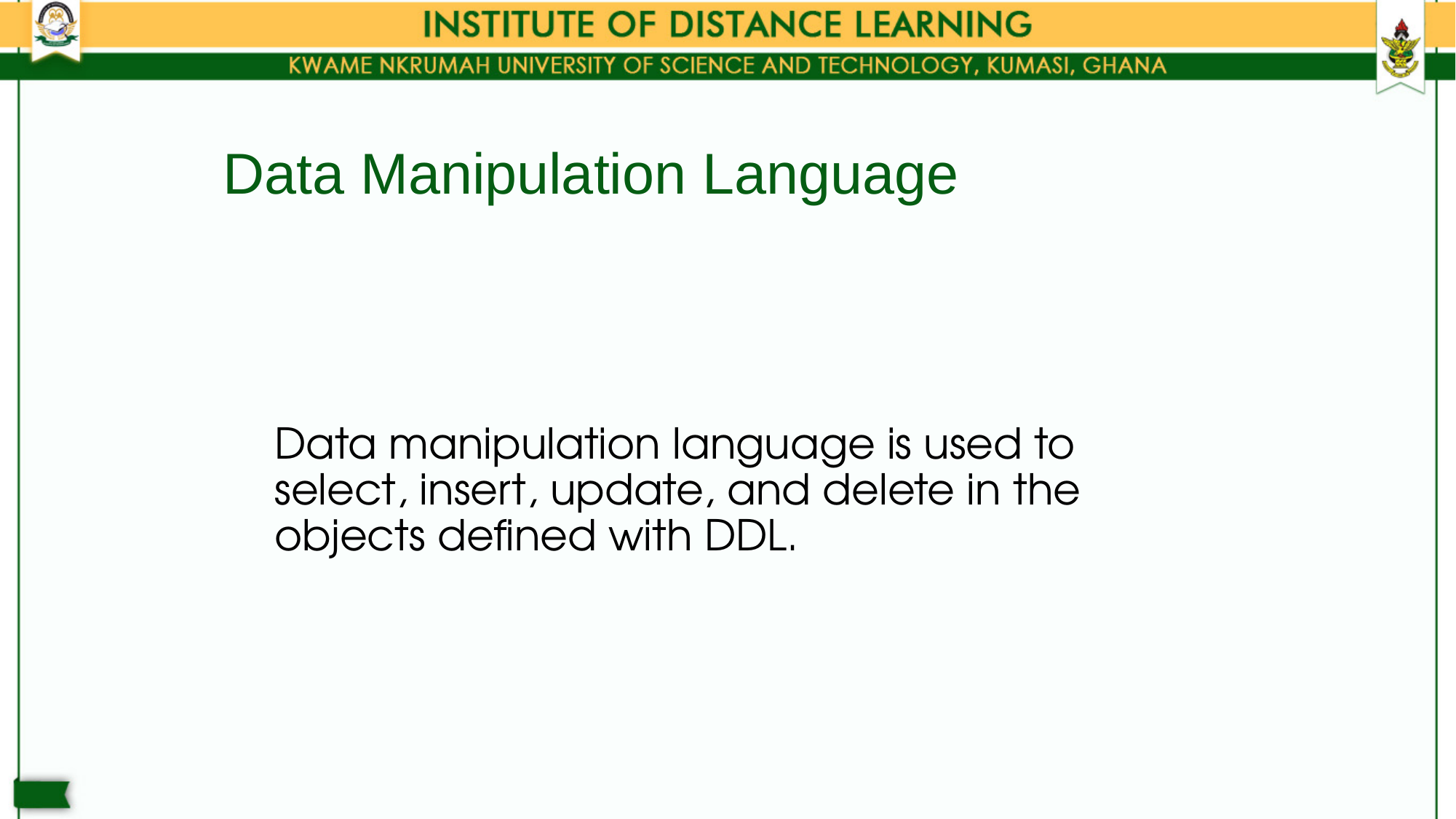

# Data Manipulation Language

	Data manipulation language is used to select, insert, update, and delete in the objects defined with DDL.